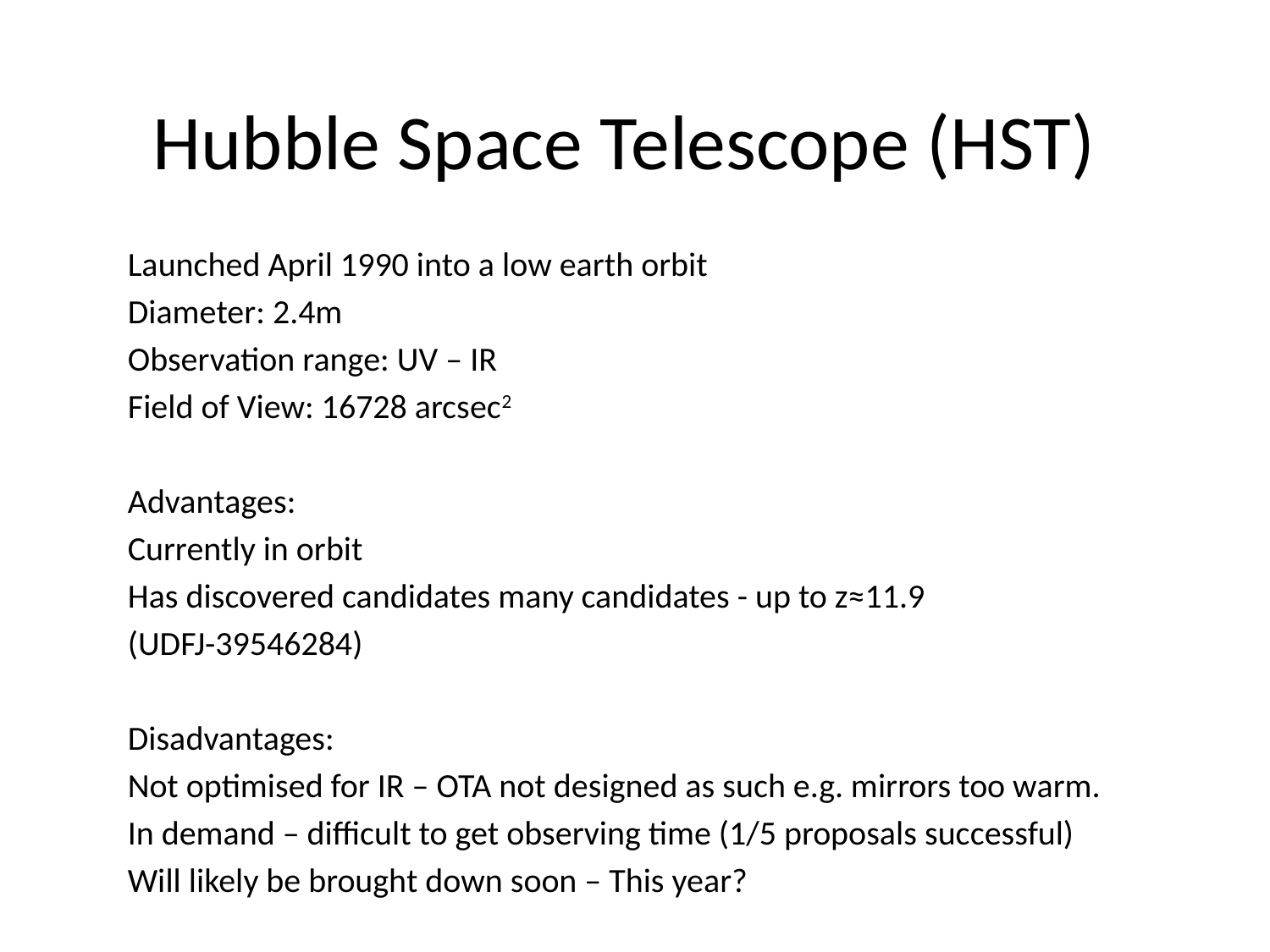

# Hubble Space Telescope (HST)
Launched April 1990 into a low earth orbit
Diameter: 2.4m
Observation range: UV – IR
Field of View: 16728 arcsec2

Advantages:
Currently in orbit
Has discovered candidates many candidates - up to z≈11.9
(UDFJ-39546284)

Disadvantages:
Not optimised for IR – OTA not designed as such e.g. mirrors too warm.
In demand – difficult to get observing time (1/5 proposals successful)
Will likely be brought down soon – This year?